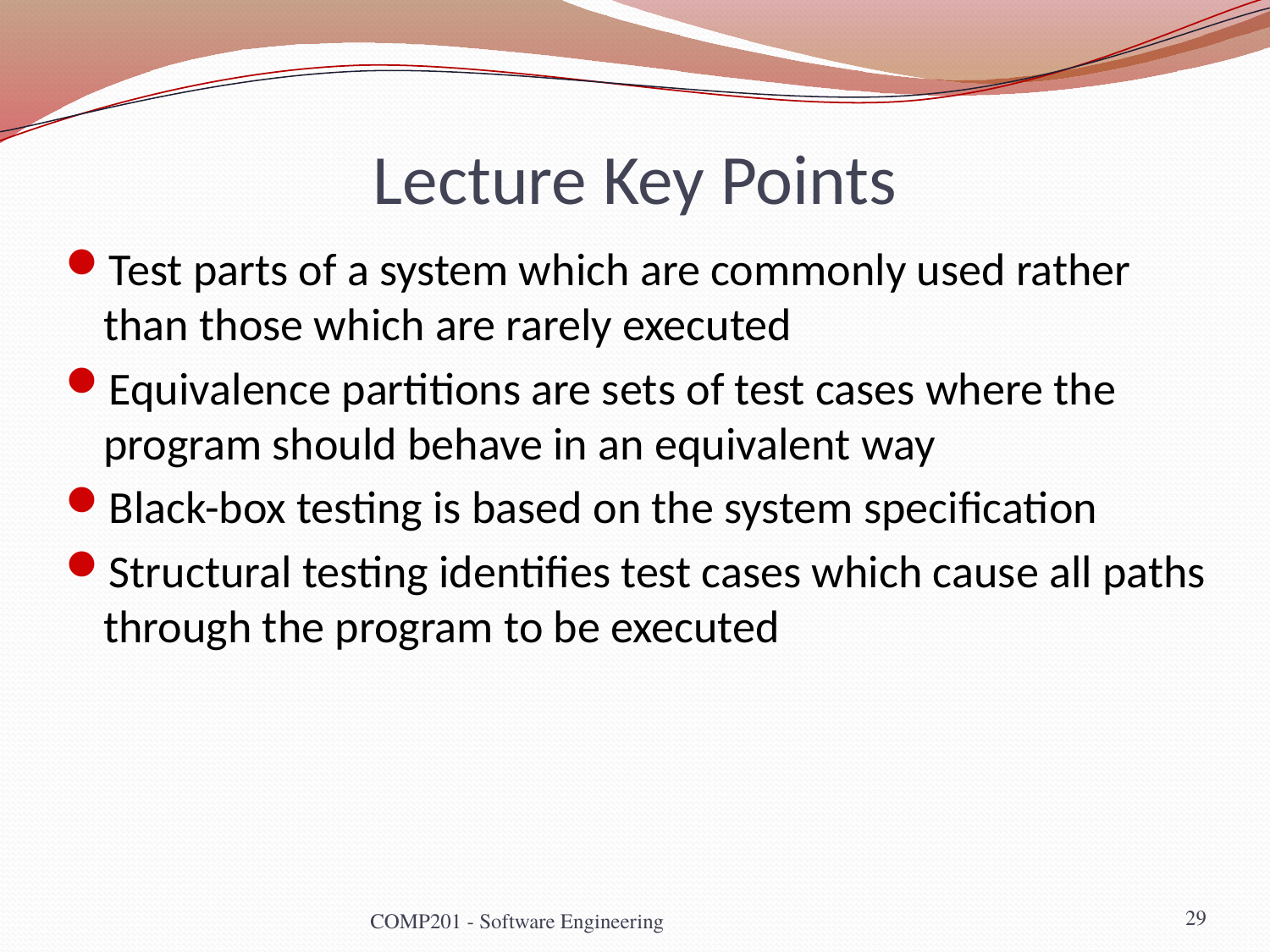

# Lecture Key Points
Test parts of a system which are commonly used rather than those which are rarely executed
Equivalence partitions are sets of test cases where the program should behave in an equivalent way
Black-box testing is based on the system specification
Structural testing identifies test cases which cause all paths through the program to be executed
COMP201 - Software Engineering
29